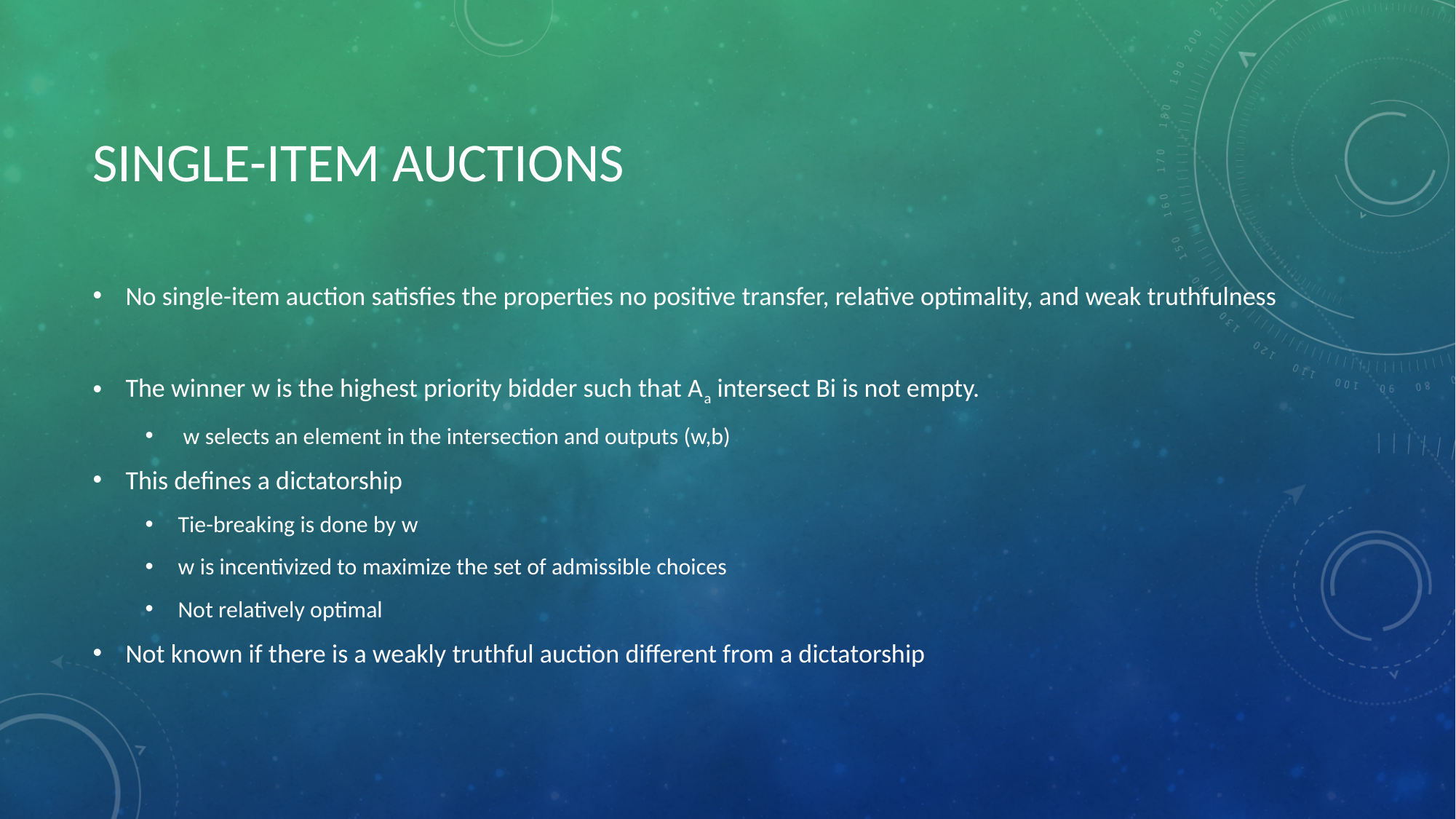

# Single-Item auctions
No single-item auction satisfies the properties no positive transfer, relative optimality, and weak truthfulness

The winner w is the highest priority bidder such that Aa intersect Bi is not empty.
 w selects an element in the intersection and outputs (w,b)
This defines a dictatorship
Tie-breaking is done by w
w is incentivized to maximize the set of admissible choices
Not relatively optimal
Not known if there is a weakly truthful auction different from a dictatorship